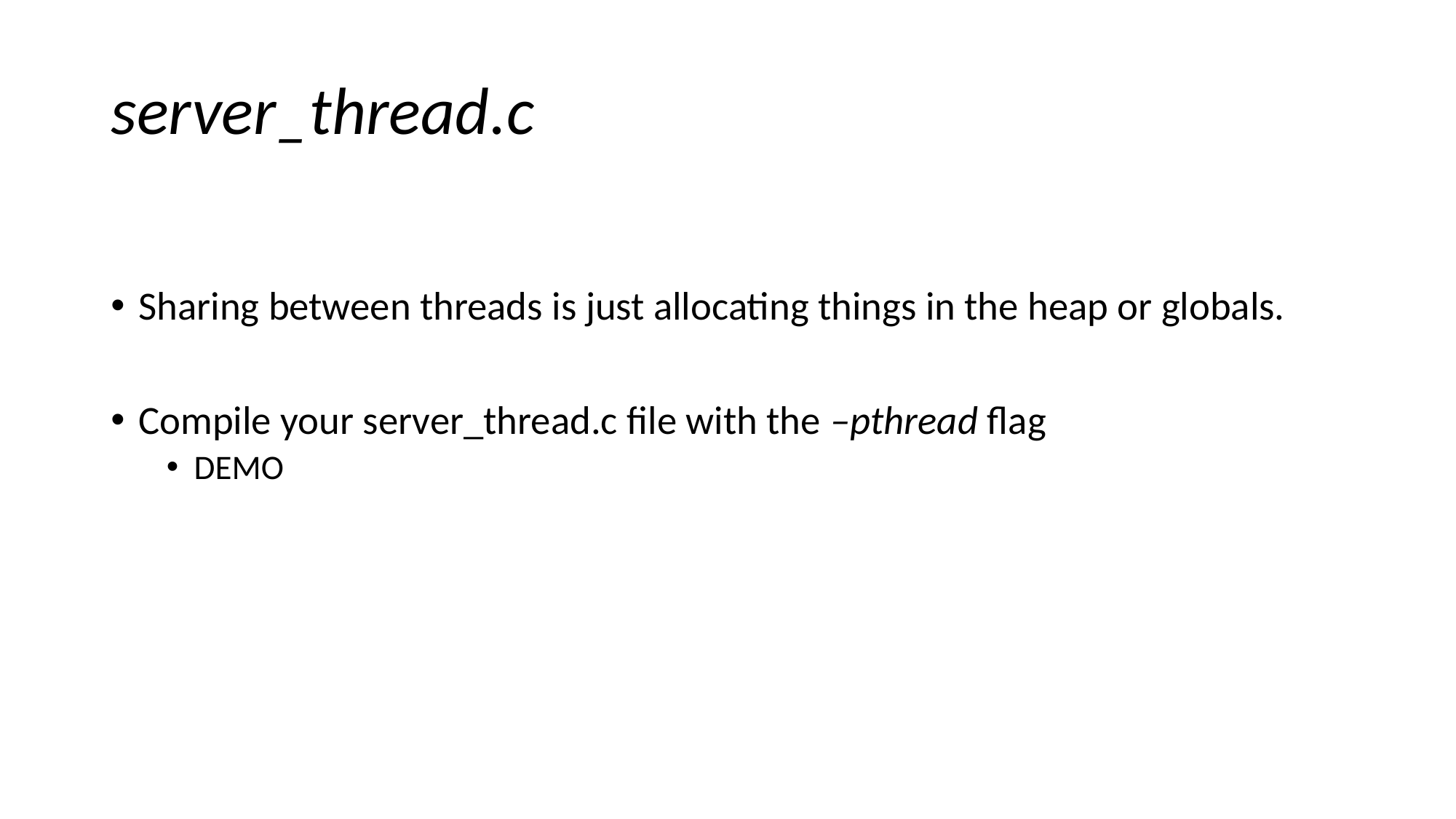

# server_thread.c

Sharing between threads is just allocating things in the heap or globals.

Compile your server_thread.c file with the –pthread flag
DEMO